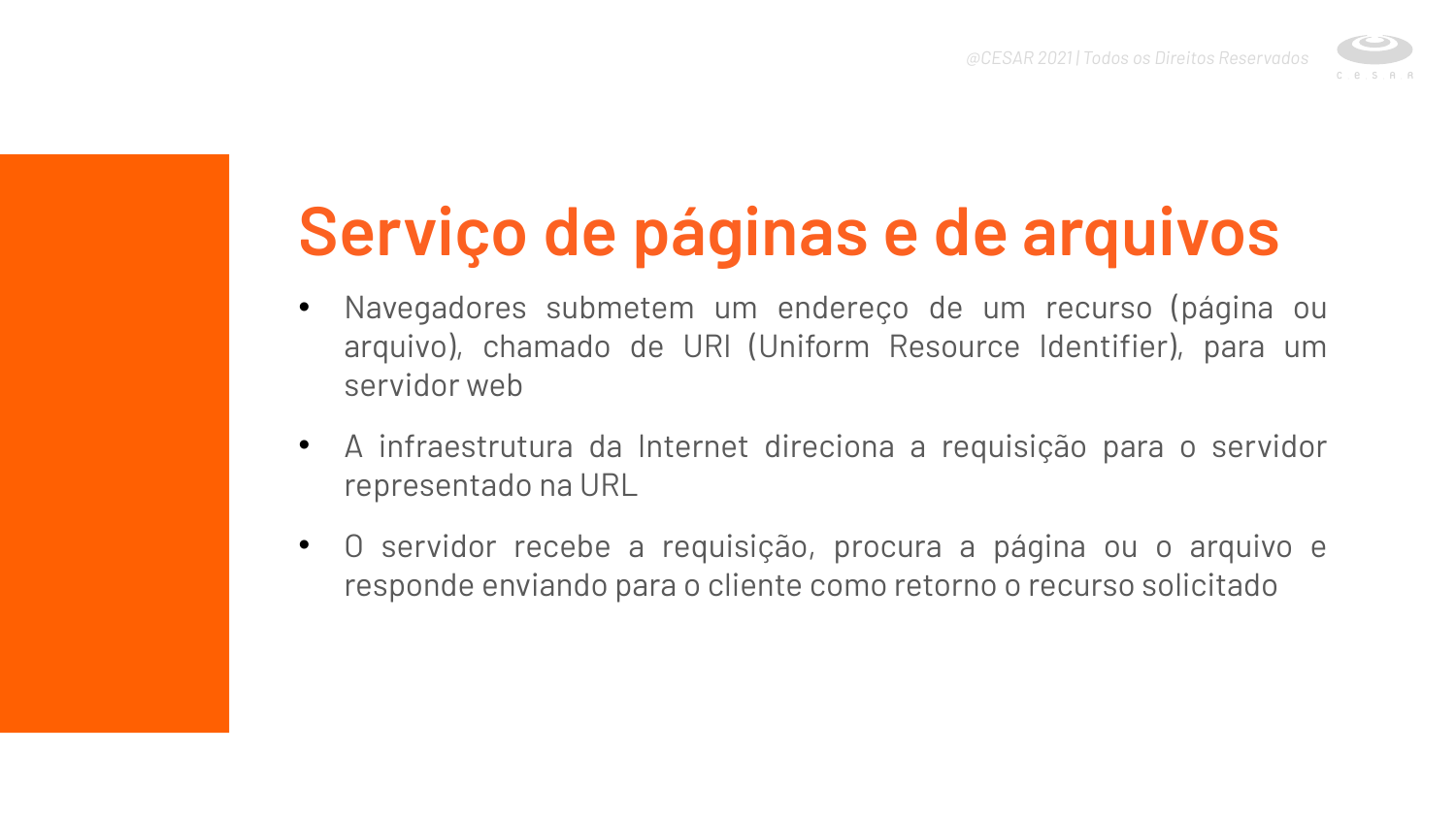

@CESAR 2021 | Todos os Direitos Reservados

Serviço de páginas e de arquivos
Navegadores submetem um endereço de um recurso (página ou arquivo), chamado de URI (Uniform Resource Identifier), para um servidor web
A infraestrutura da Internet direciona a requisição para o servidor representado na URL
O servidor recebe a requisição, procura a página ou o arquivo e responde enviando para o cliente como retorno o recurso solicitado